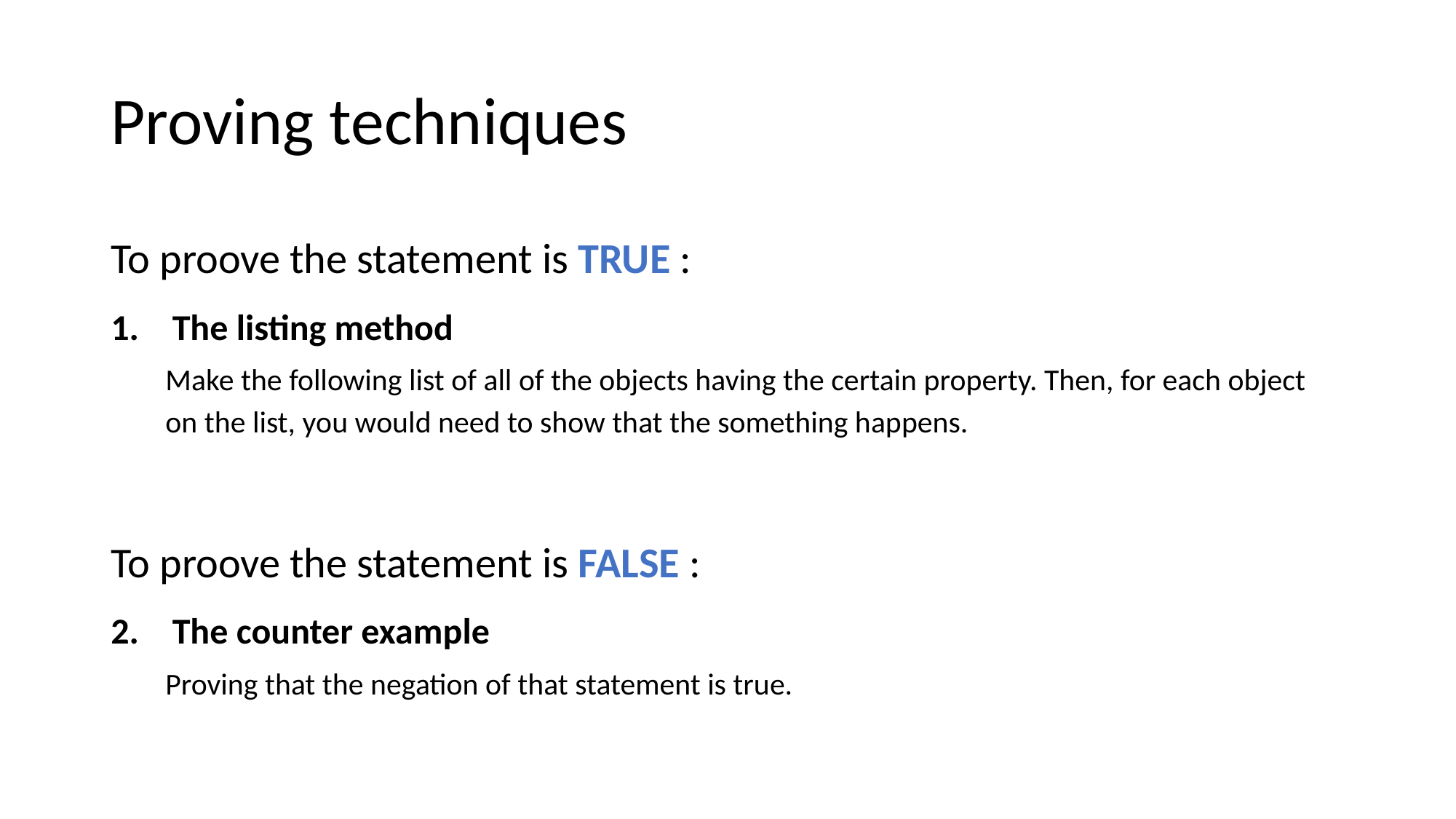

# Proving techniques
To proove the statement is TRUE :
The listing method
Make the following list of all of the objects having the certain property. Then, for each object on the list, you would need to show that the something happens.

To proove the statement is FALSE :
The counter example
Proving that the negation of that statement is true.